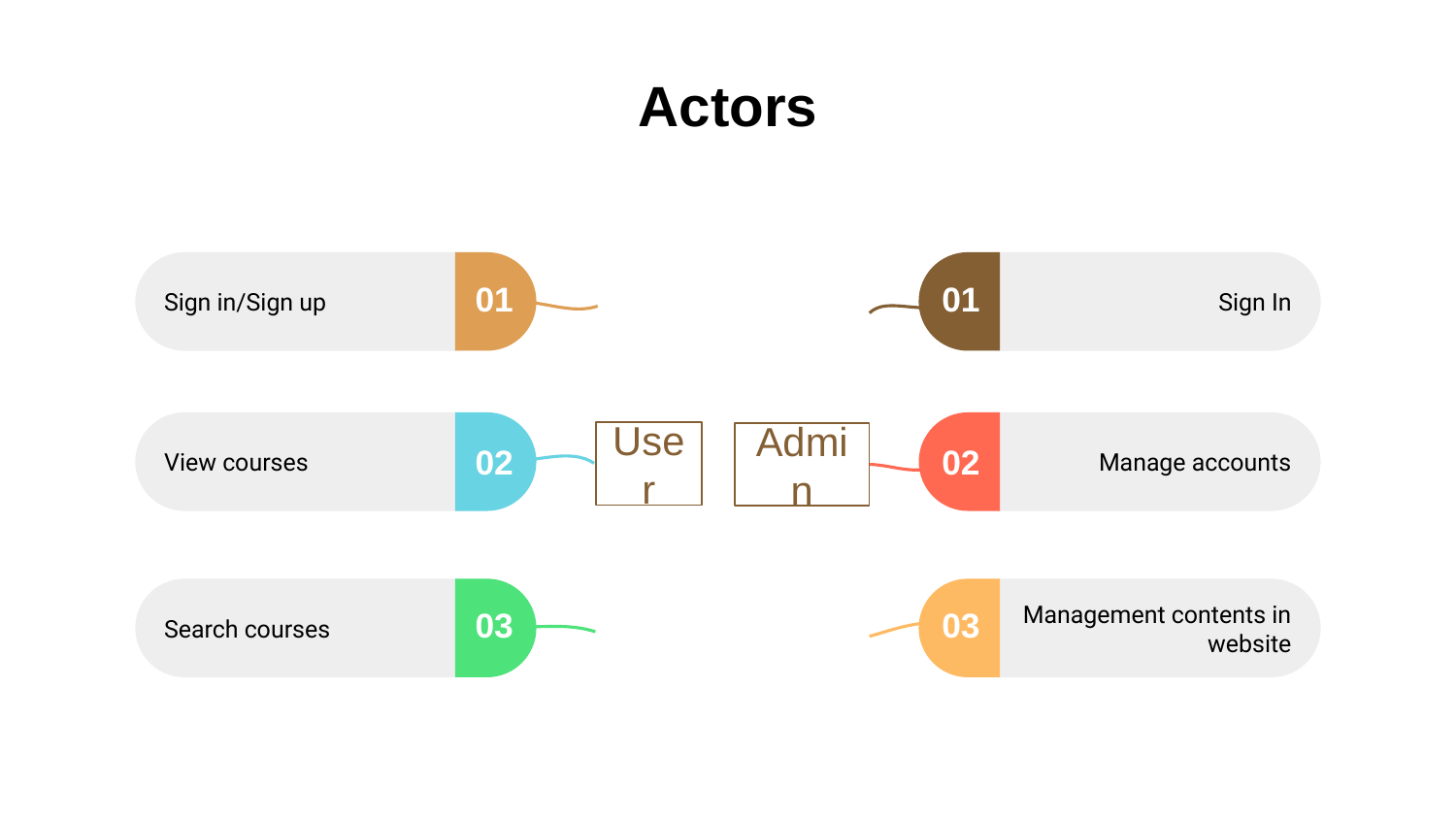

# Actors
Sign in/Sign up

Sign In

01
01
View courses

Manage accounts

User
Admin
02
02

Search courses
03

Management contents in website
03